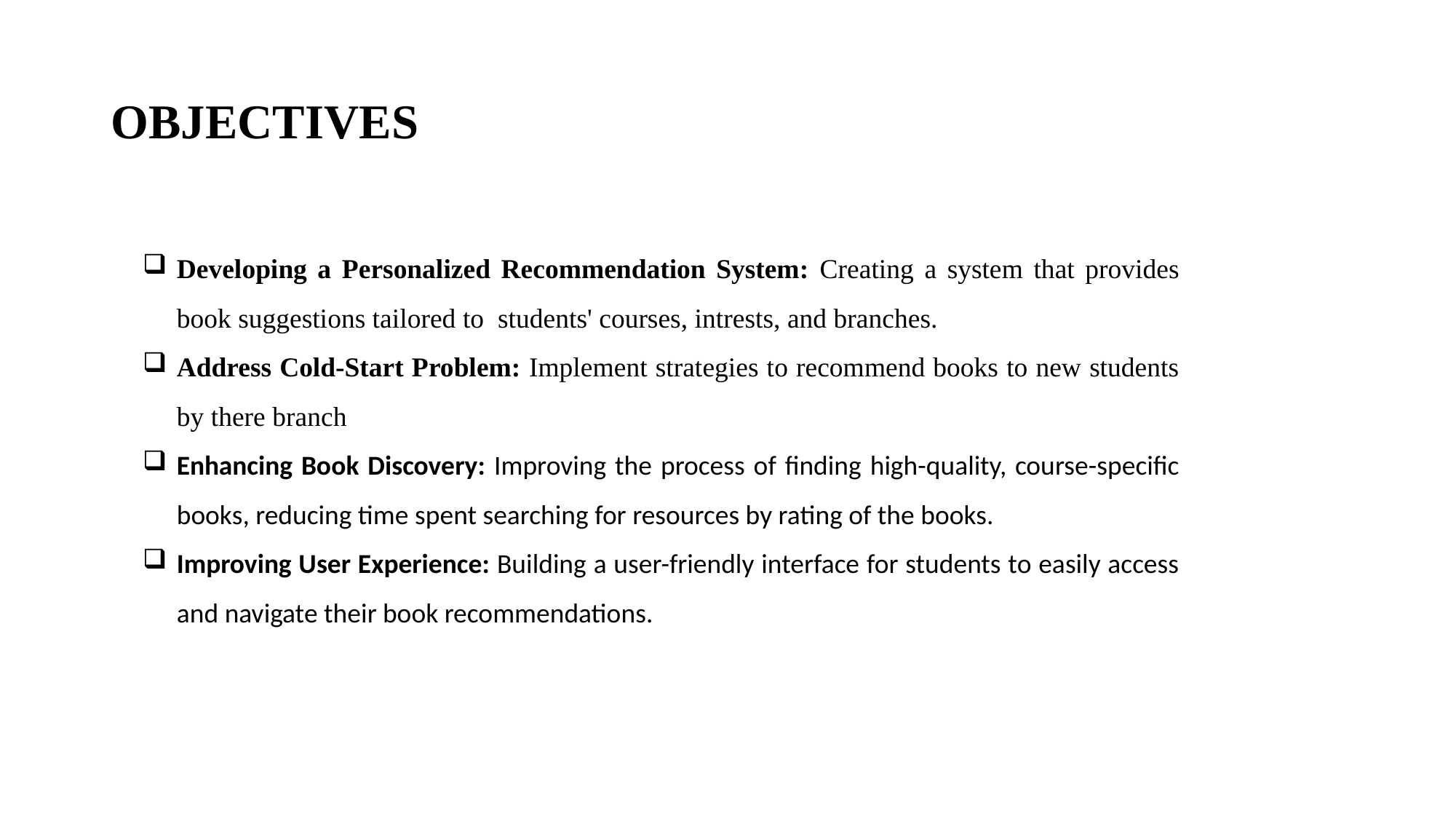

# OBJECTIVES
Developing a Personalized Recommendation System: Creating a system that provides book suggestions tailored to  students' courses, intrests, and branches.
Address Cold-Start Problem: Implement strategies to recommend books to new students by there branch
Enhancing Book Discovery: Improving the process of finding high-quality, course-specific books, reducing time spent searching for resources by rating of the books.
Improving User Experience: Building a user-friendly interface for students to easily access and navigate their book recommendations.